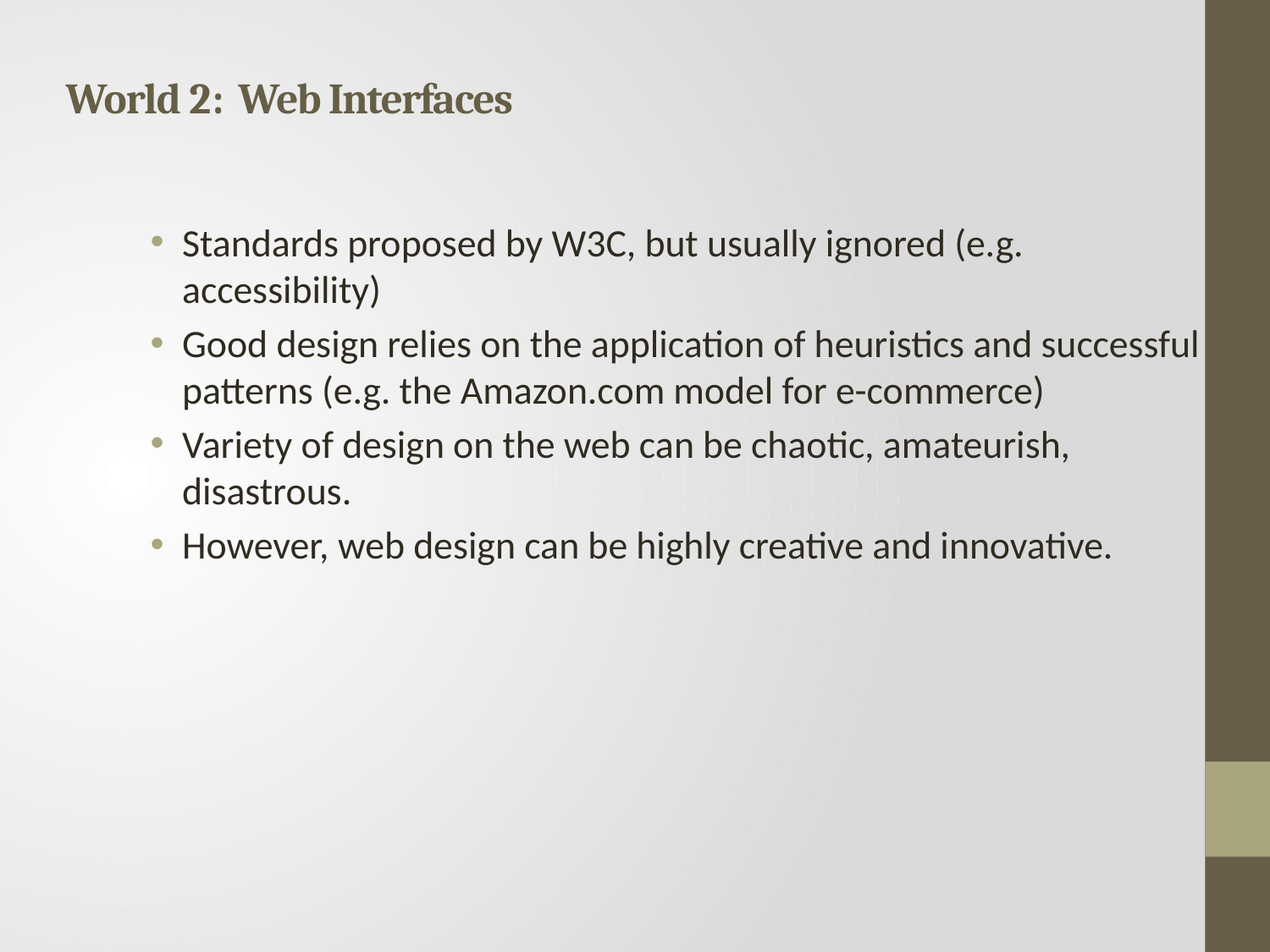

# World 2:  Web Interfaces
Standards proposed by W3C, but usually ignored (e.g. accessibility)
Good design relies on the application of heuristics and successful patterns (e.g. the Amazon.com model for e-commerce)
Variety of design on the web can be chaotic, amateurish, disastrous.
However, web design can be highly creative and innovative.